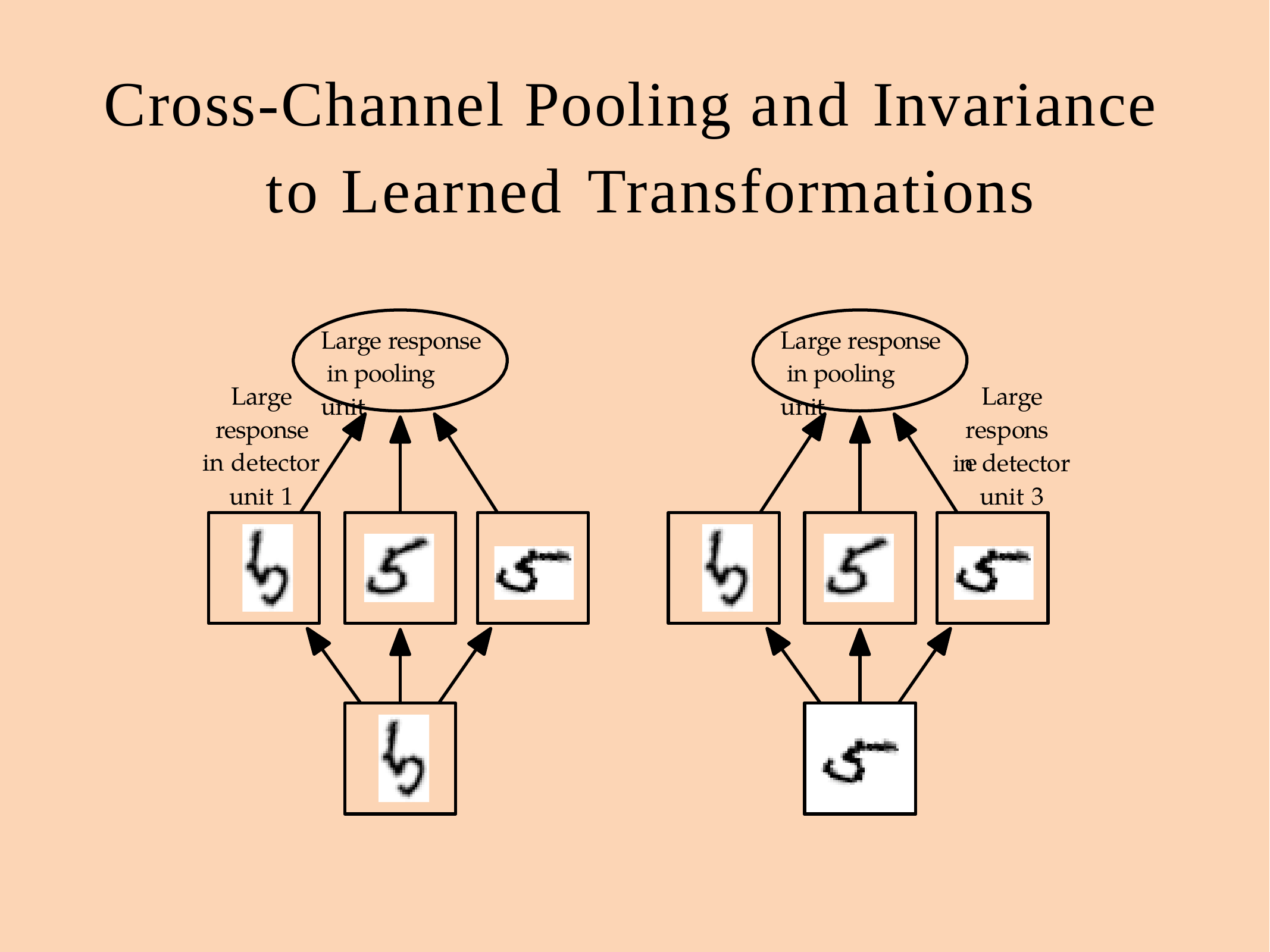

# Cross-Channel Pooling and Invariance  to Learned Transformations

Large response  in pooling unit
Large response  in pooling unit
Large  response
Large
response  in detector

in detector
unit 1
unit 3